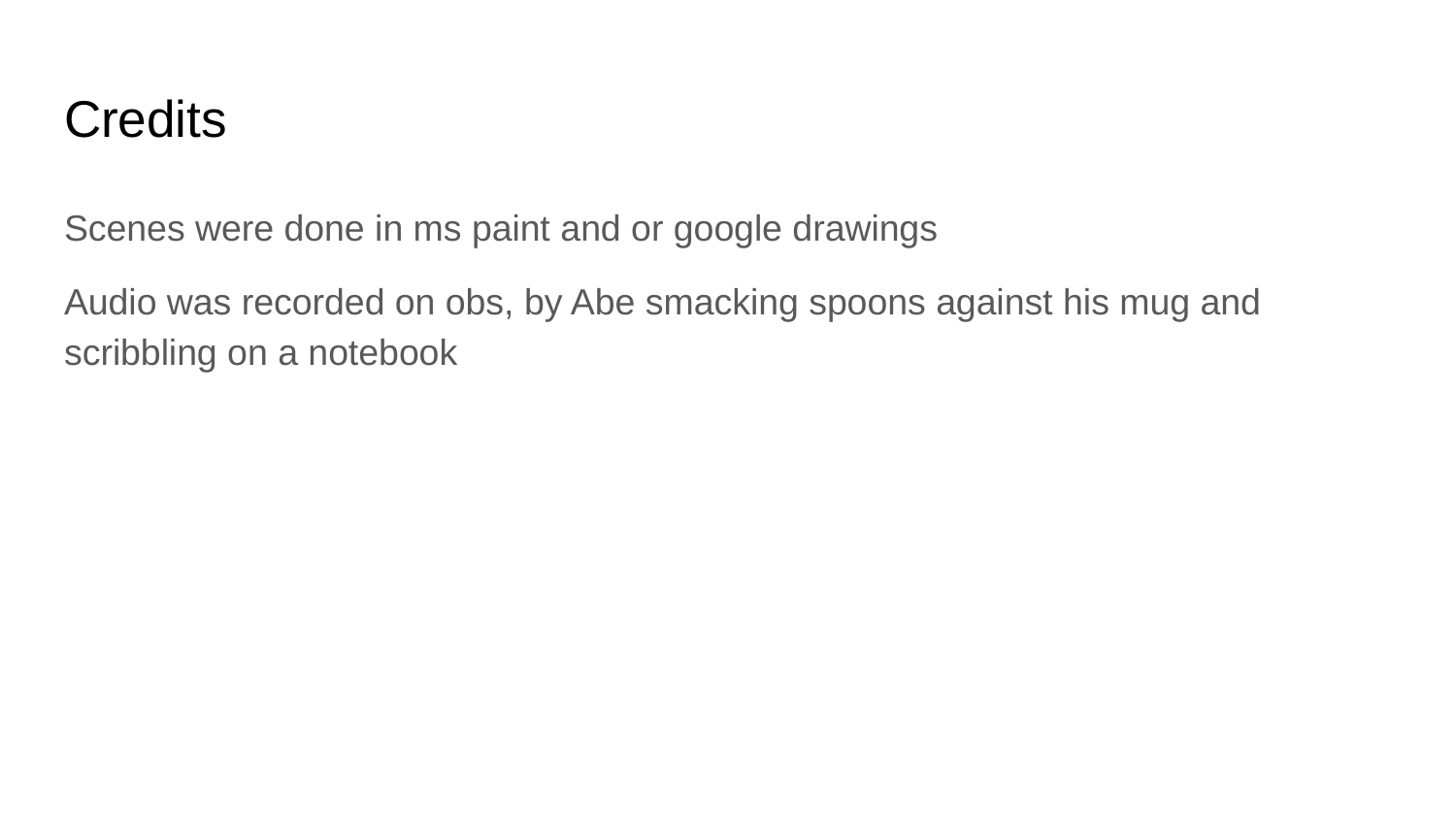

# Credits
Scenes were done in ms paint and or google drawings
Audio was recorded on obs, by Abe smacking spoons against his mug and scribbling on a notebook